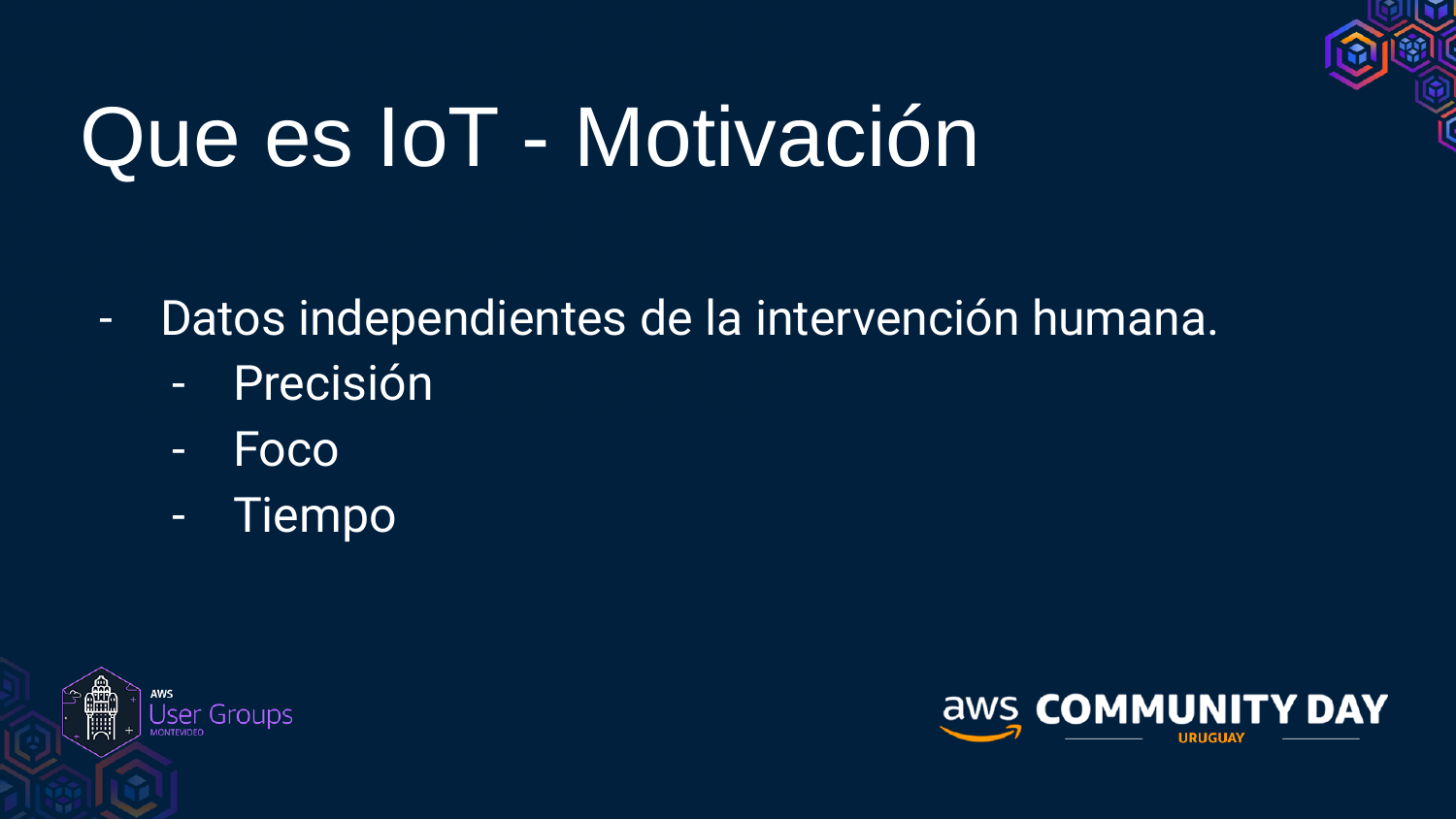

Que es IoT - Motivación
Datos independientes de la intervención humana.
Precisión
Foco
Tiempo